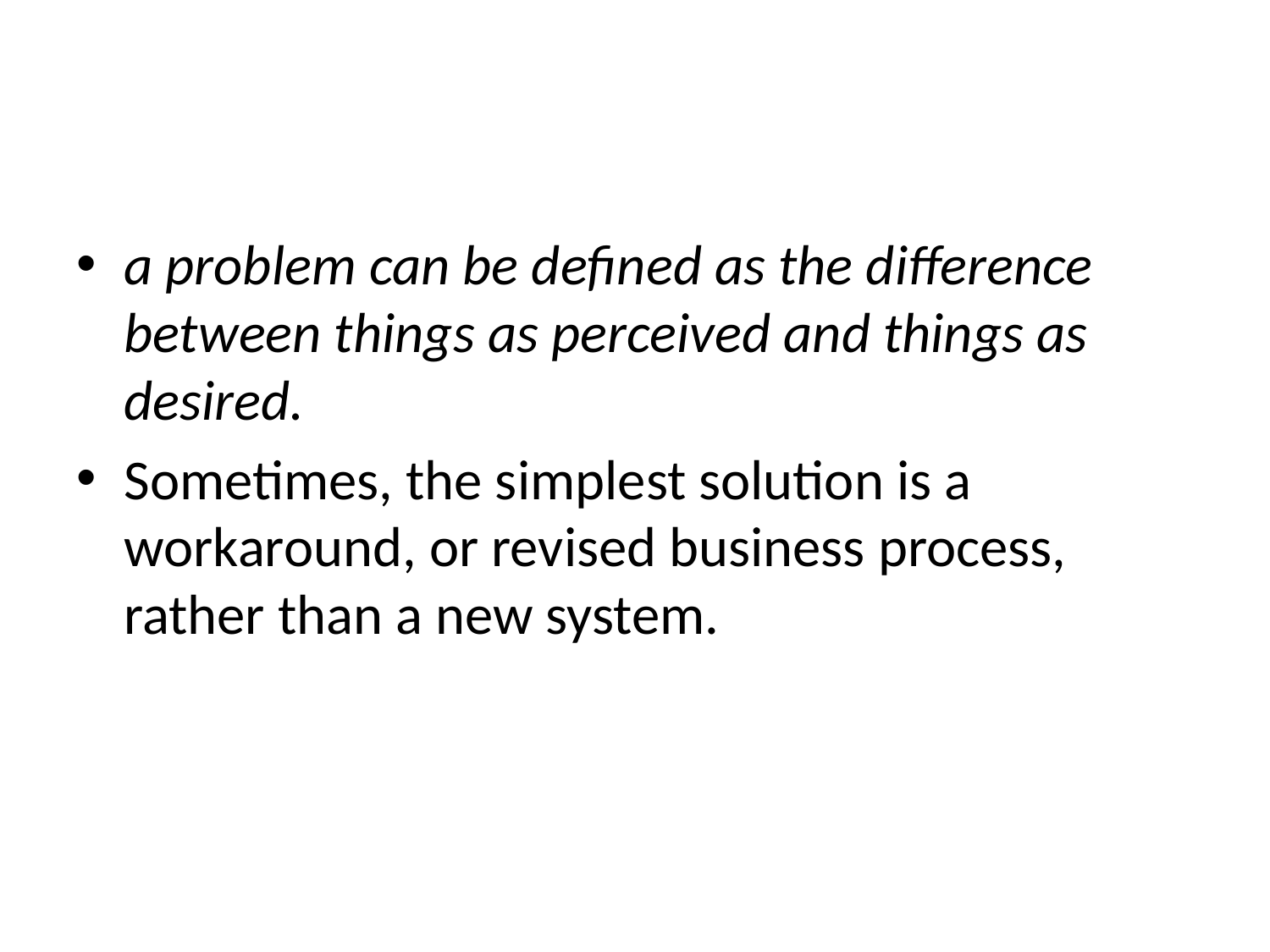

#
a problem can be defined as the difference between things as perceived and things as desired.
Sometimes, the simplest solution is a workaround, or revised business process, rather than a new system.